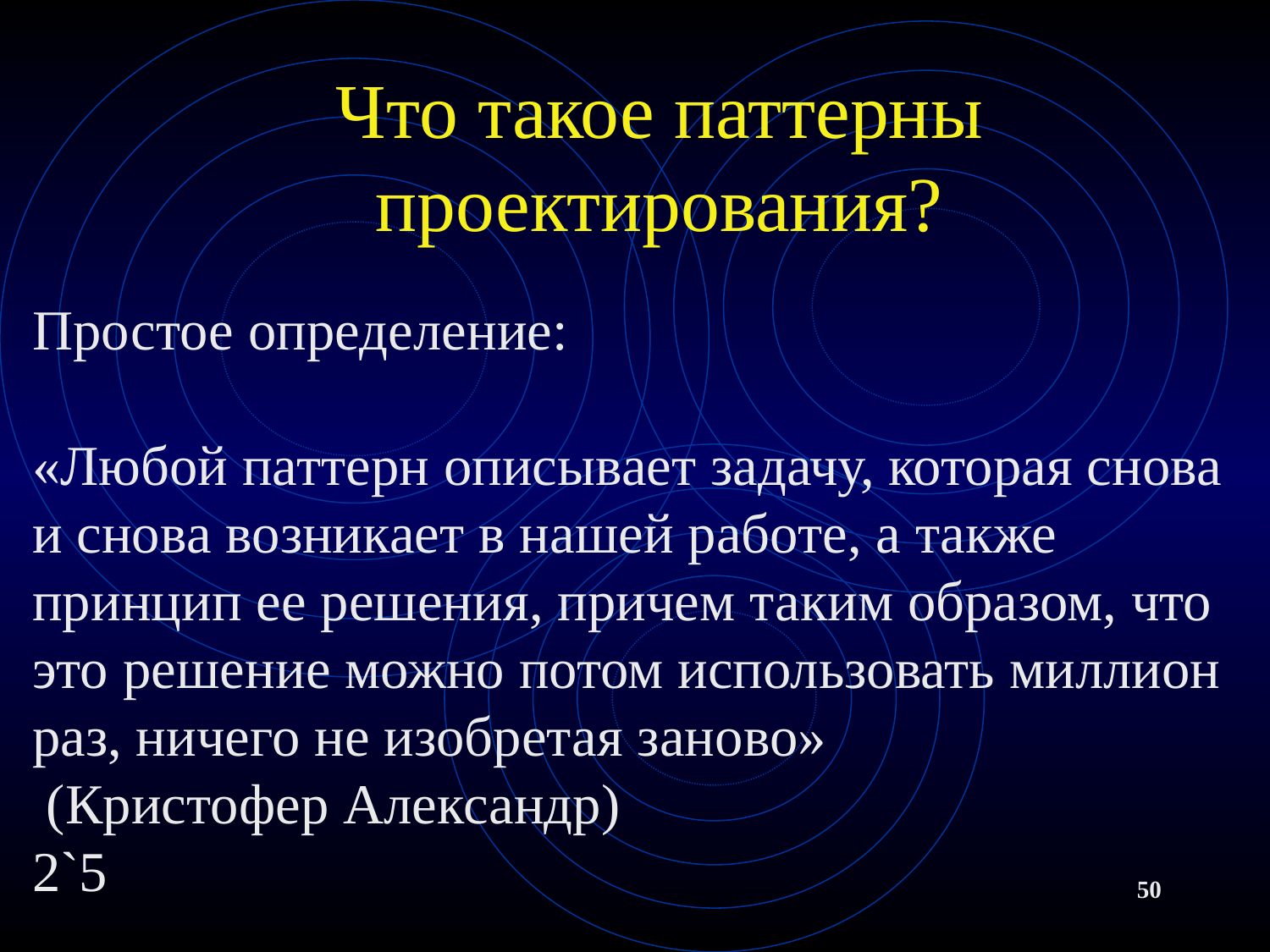

# Что такое паттерны проектирования?

Простое определение:

«Любой паттерн описывает задачу, которая снова и снова возникает в нашей работе, а также принцип ее решения, причем таким образом, что это решение можно потом использовать миллион раз, ничего не изобретая заново»
 (Кристофер Александр)
2`5
50